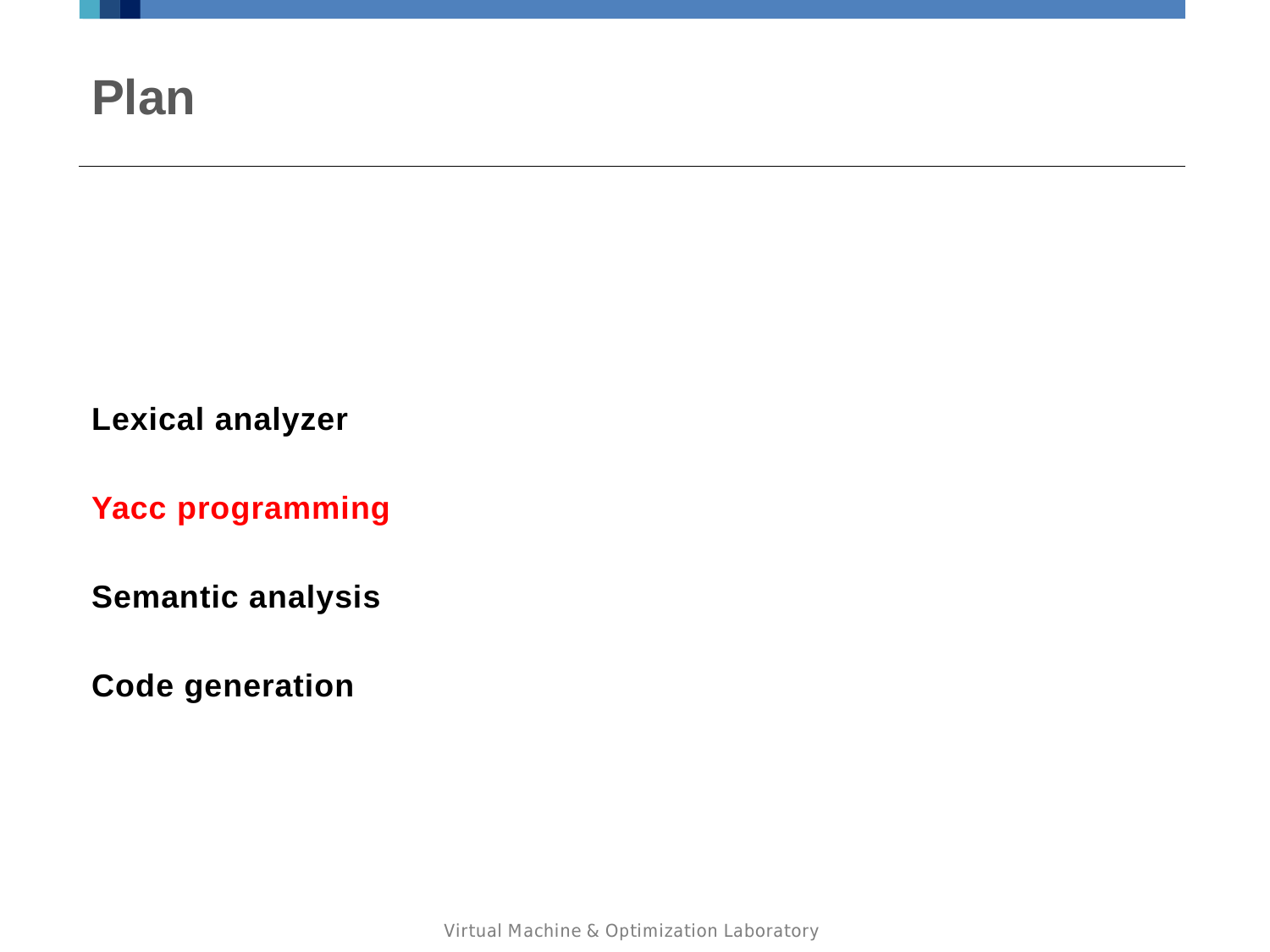

# Plan
Lexical analyzer

Yacc programming

Semantic analysis

Code generation